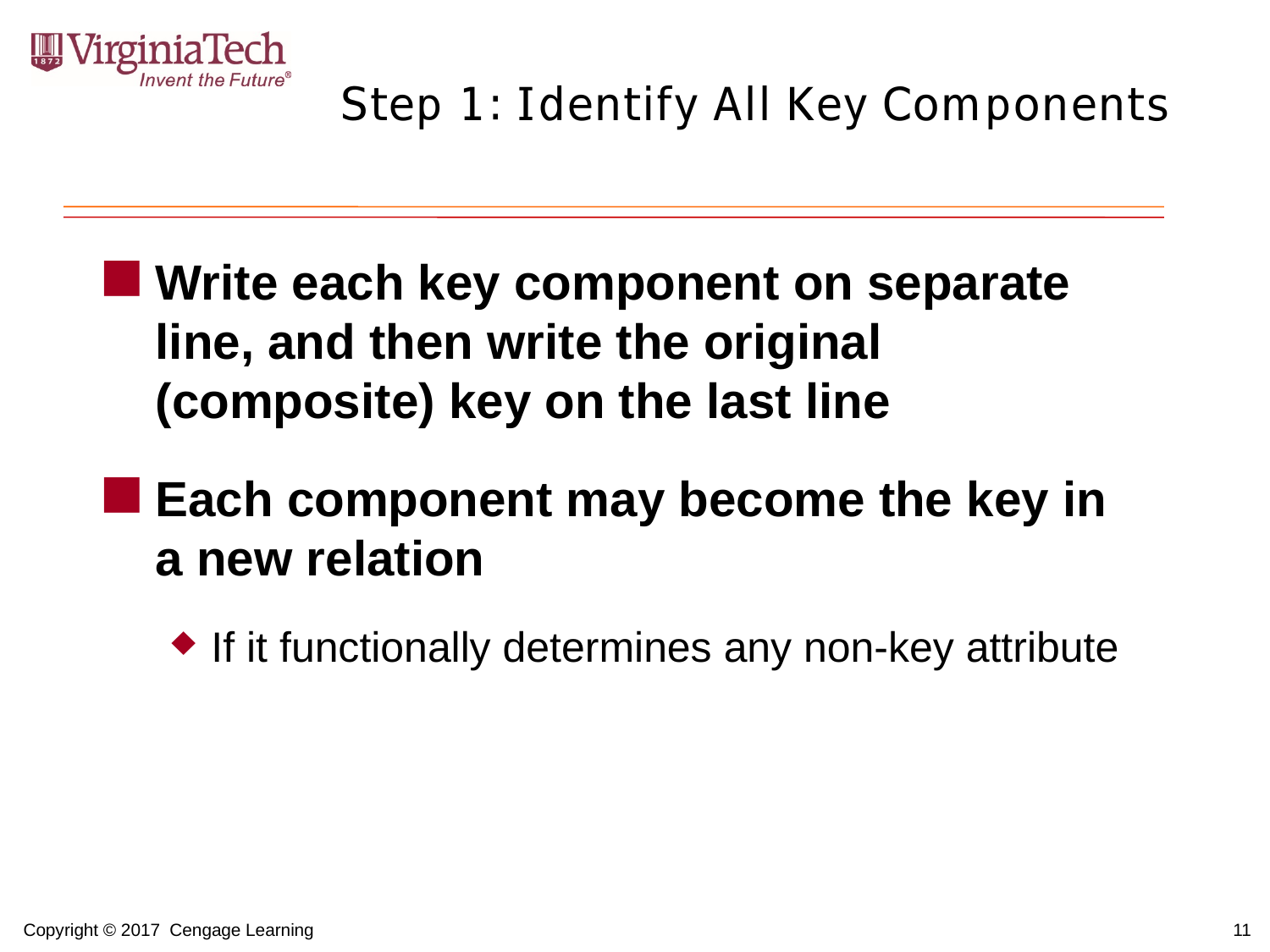

# Step 1: Identify All Key Components
Write each key component on separate line, and then write the original (composite) key on the last line
Each component may become the key in a new relation
If it functionally determines any non-key attribute

11
Copyright © 2017  Cengage Learning